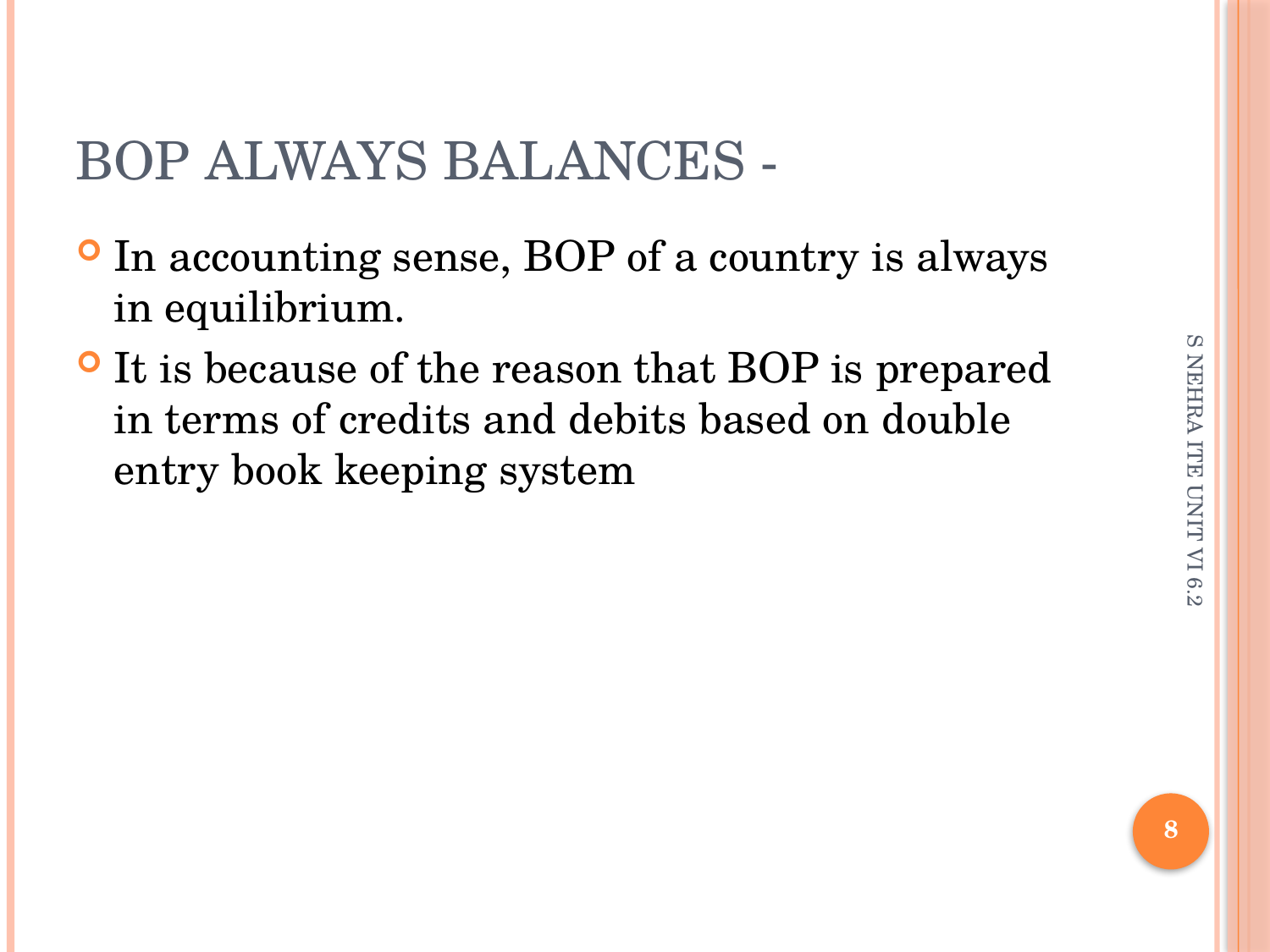

# BOP always balances -
In accounting sense, BOP of a country is always in equilibrium.
It is because of the reason that BOP is prepared in terms of credits and debits based on double entry book keeping system

S NEHRA ITE UNIT VI 6.2
8